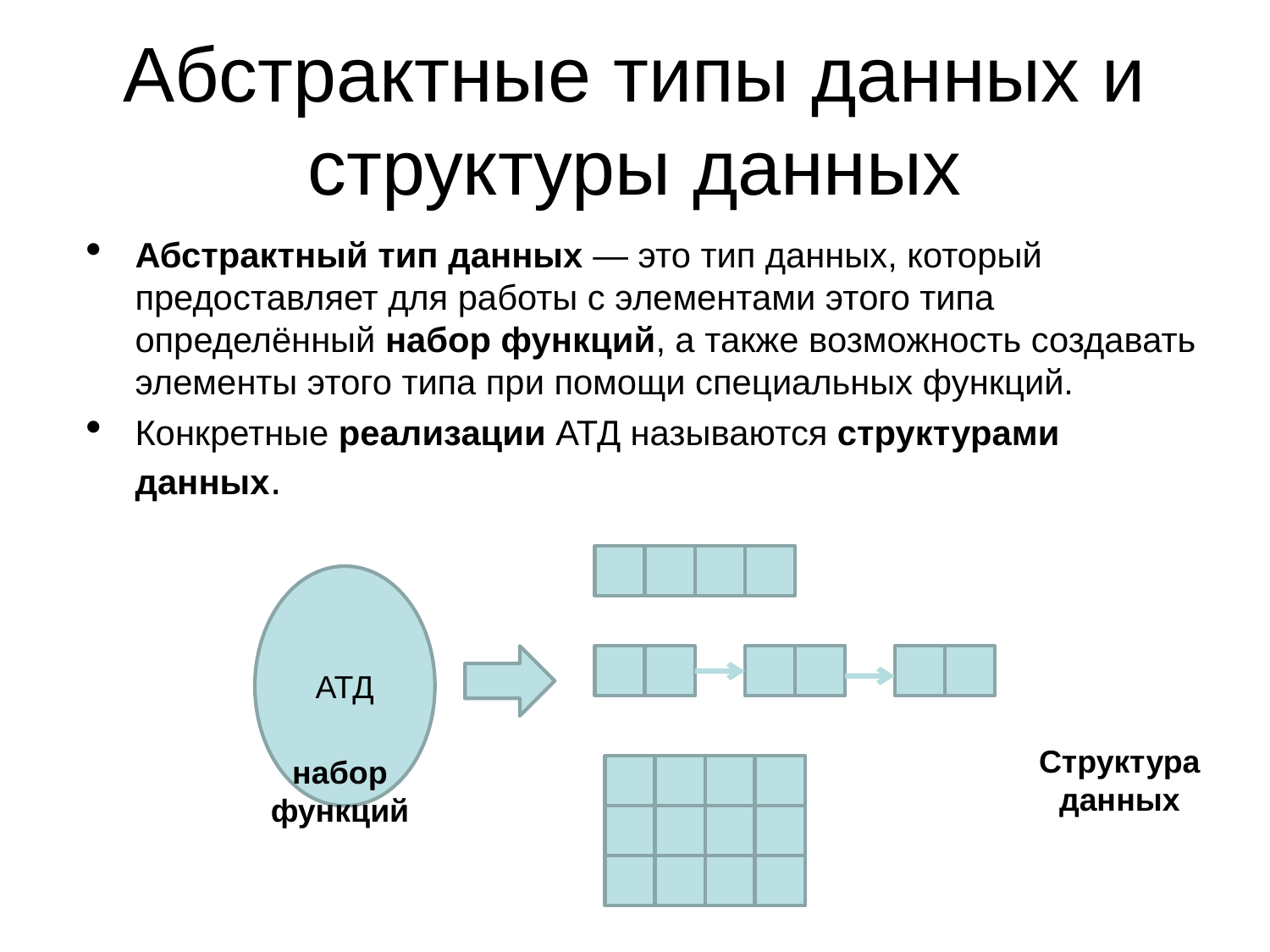

Абстрактные типы данных и структуры данных
Абстрактный тип данных — это тип данных, который предоставляет для работы с элементами этого типа определённый набор функций, а также возможность создавать элементы этого типа при помощи специальных функций.
Конкретные реализации АТД называются структурами данных.

АТД

Структура данных
набор функций